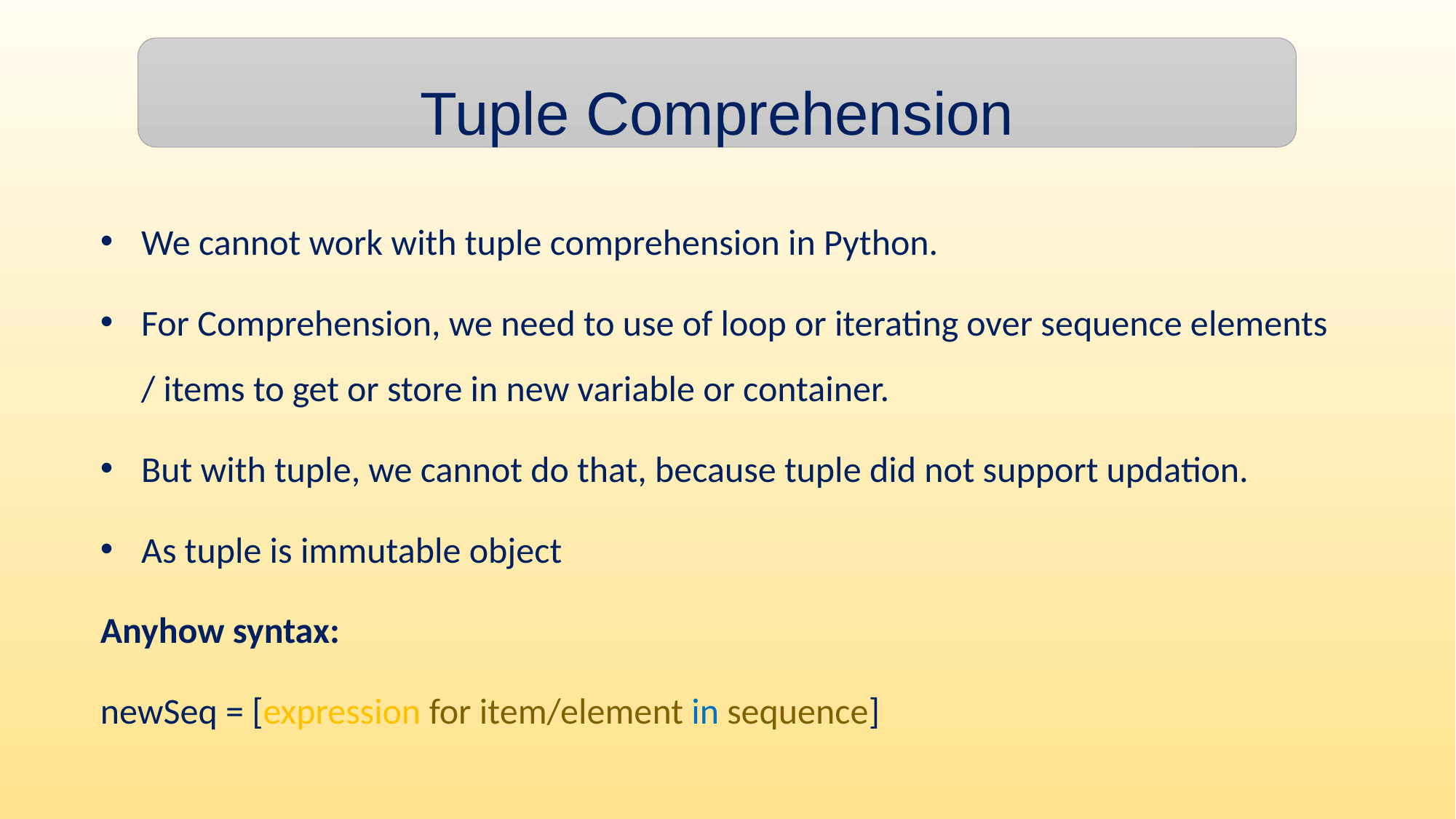

Tuple Comprehension
We cannot work with tuple comprehension in Python.
For Comprehension, we need to use of loop or iterating over sequence elements / items to get or store in new variable or container.
But with tuple, we cannot do that, because tuple did not support updation.
As tuple is immutable object
Anyhow syntax:
newSeq = [expression for item/element in sequence]